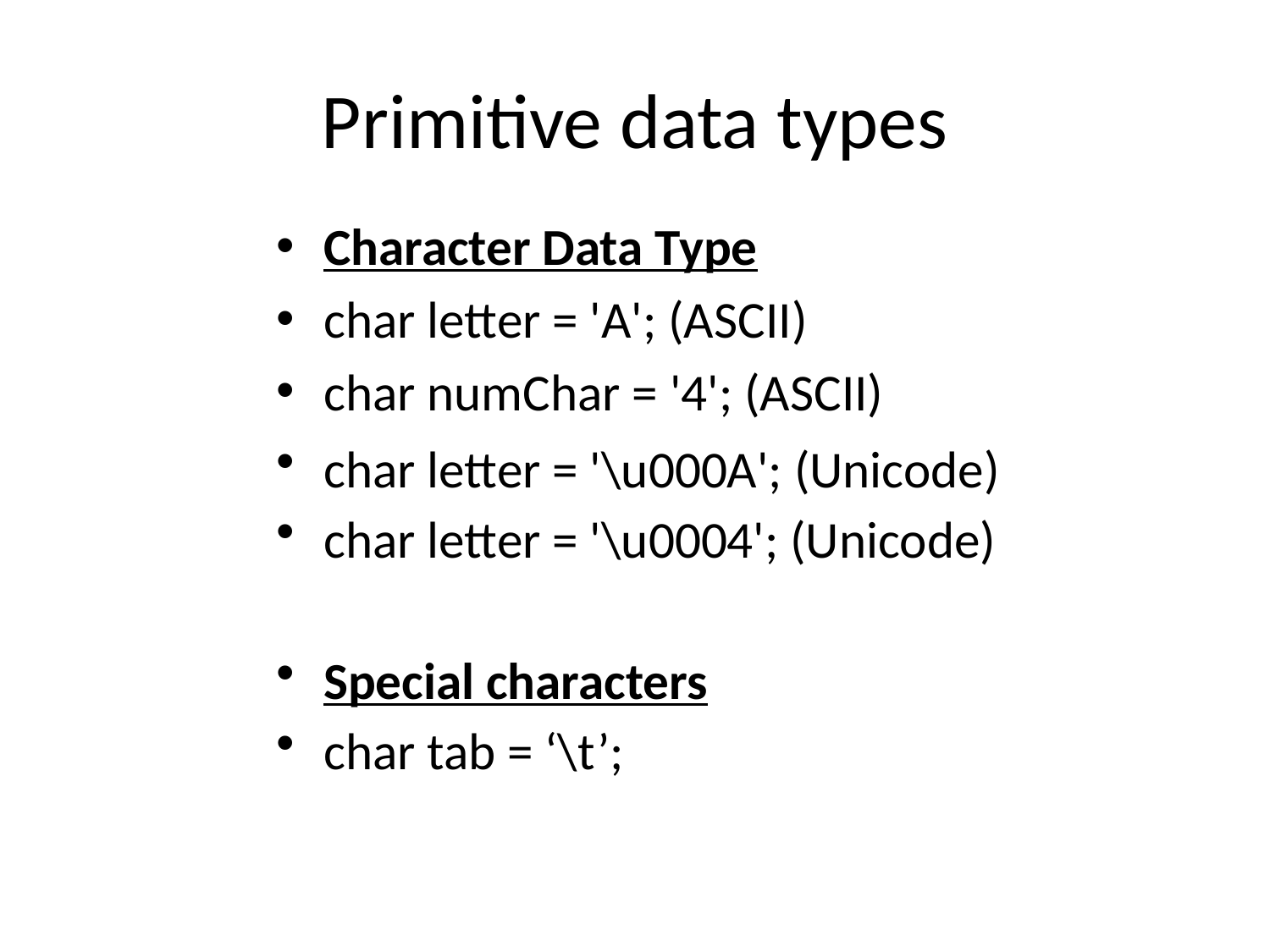

# Primitive data types
Character Data Type
char letter = 'A'; (ASCII)
char numChar = '4'; (ASCII)
char letter = '\u000A'; (Unicode)
char letter = '\u0004'; (Unicode)

Special characters
char tab = ‘\t’;